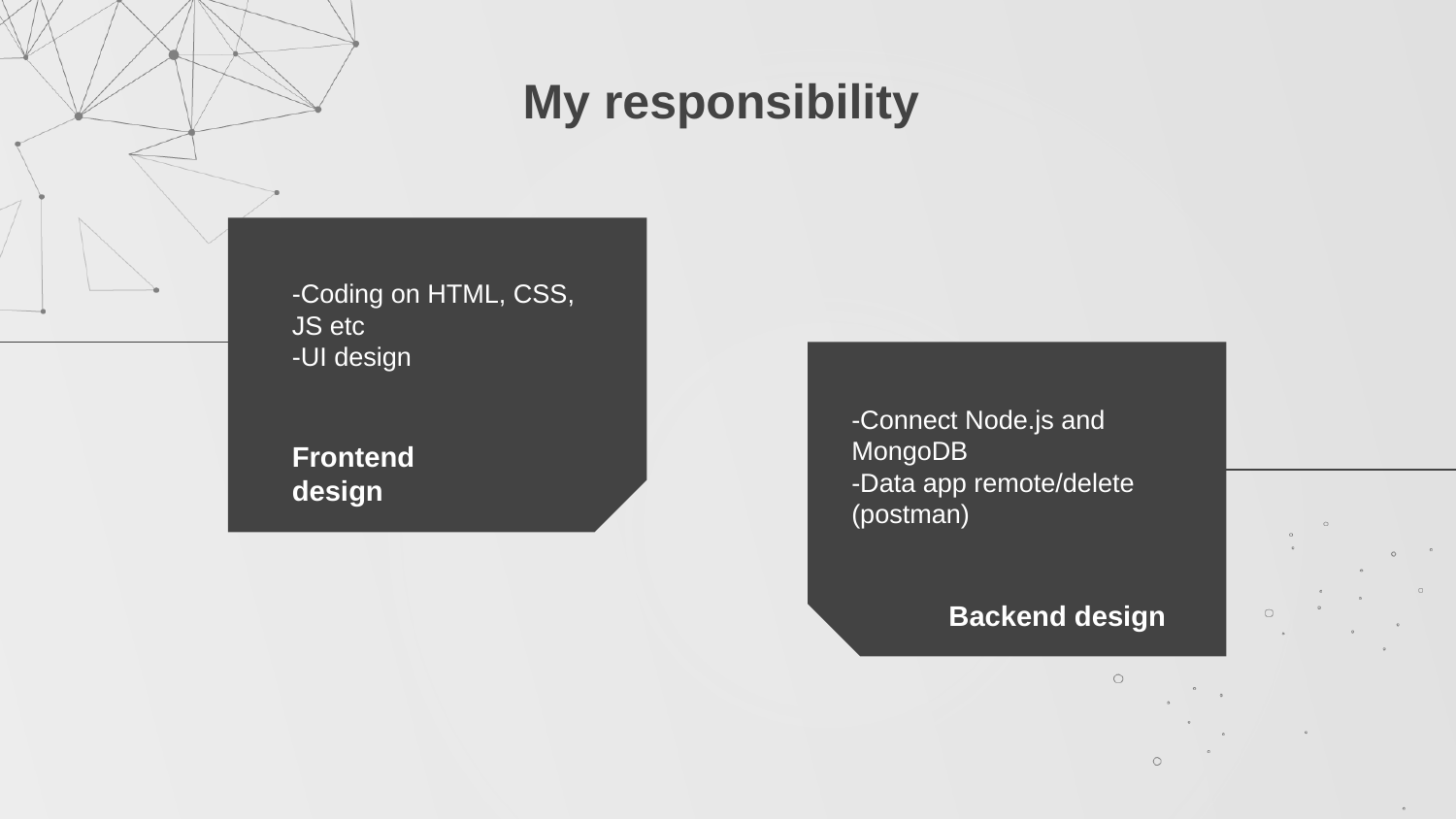

# My responsibility

-Coding on HTML, CSS, JS etc
-UI design

-Connect Node.js and MongoDB
-Data app remote/delete (postman)

Frontend design
Backend design